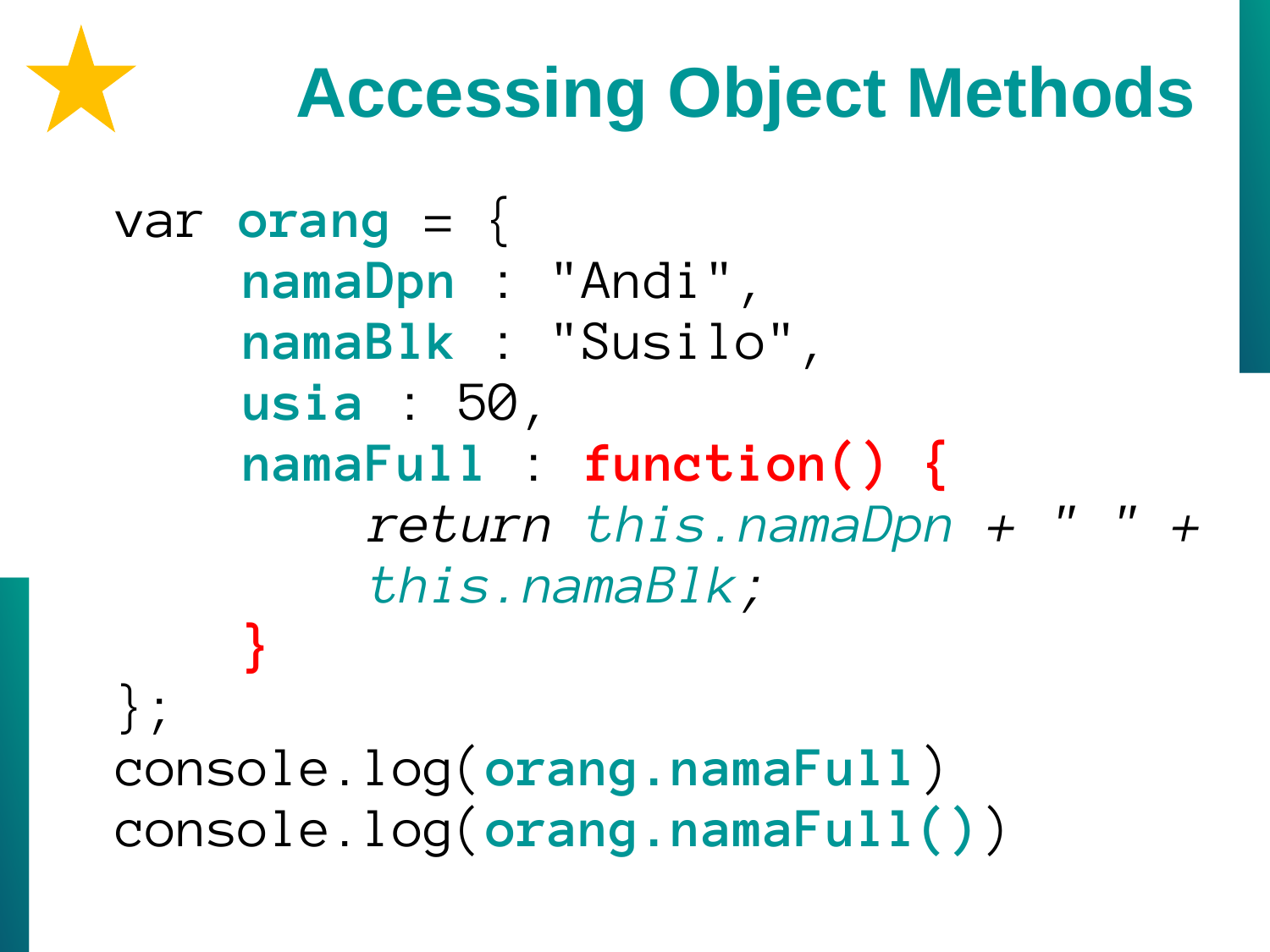

Accessing Object Methods

var orang = {
	namaDpn : "Andi",
	namaBlk : "Susilo",
	usia : 50,
	namaFull : function() {
		return this.namaDpn + " " + 		this.namaBlk;
	}
};
console.log(orang.namaFull)
console.log(orang.namaFull())